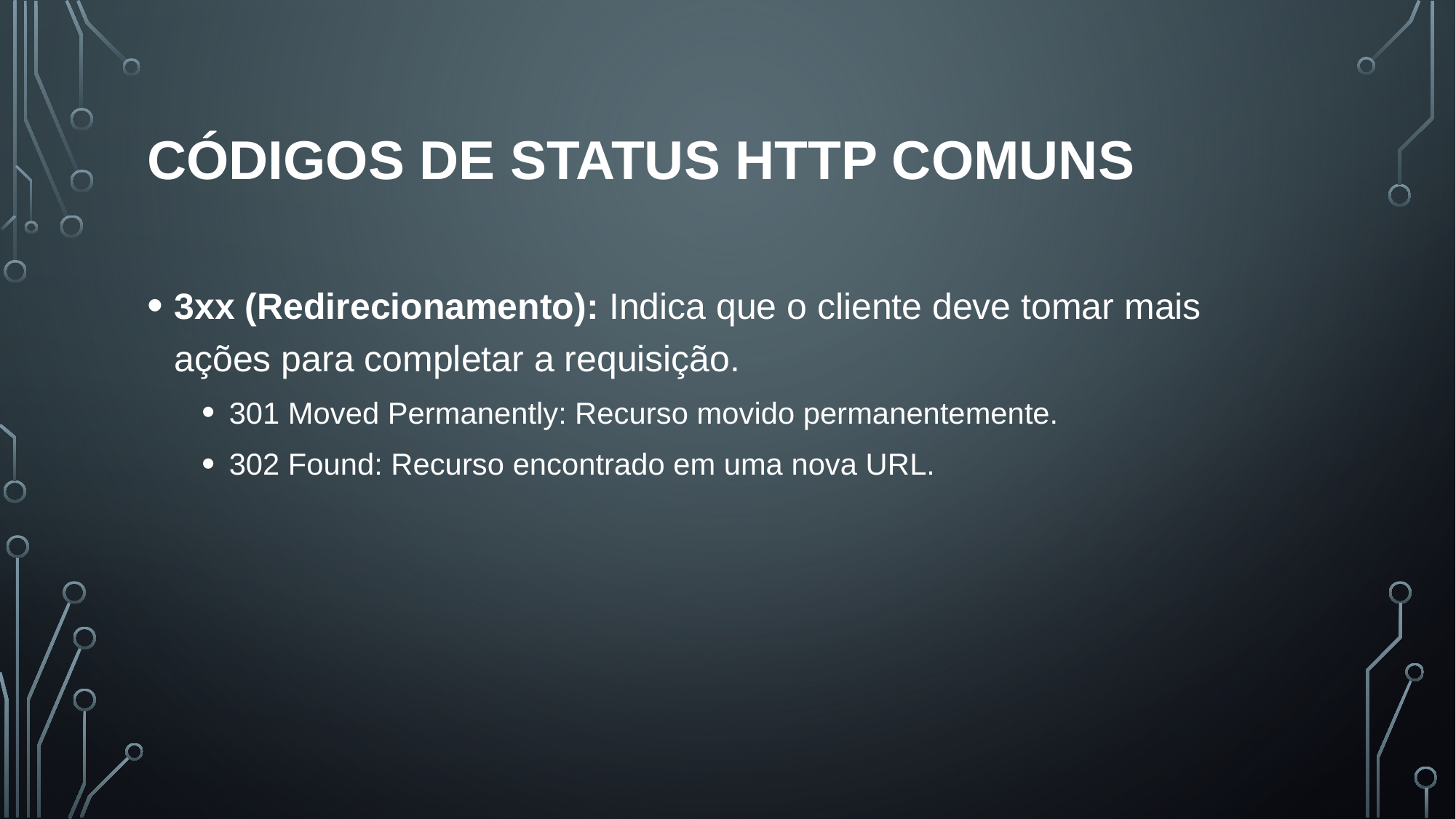

# Códigos de Status HTTP Comuns
3xx (Redirecionamento): Indica que o cliente deve tomar mais ações para completar a requisição.
301 Moved Permanently: Recurso movido permanentemente.
302 Found: Recurso encontrado em uma nova URL.